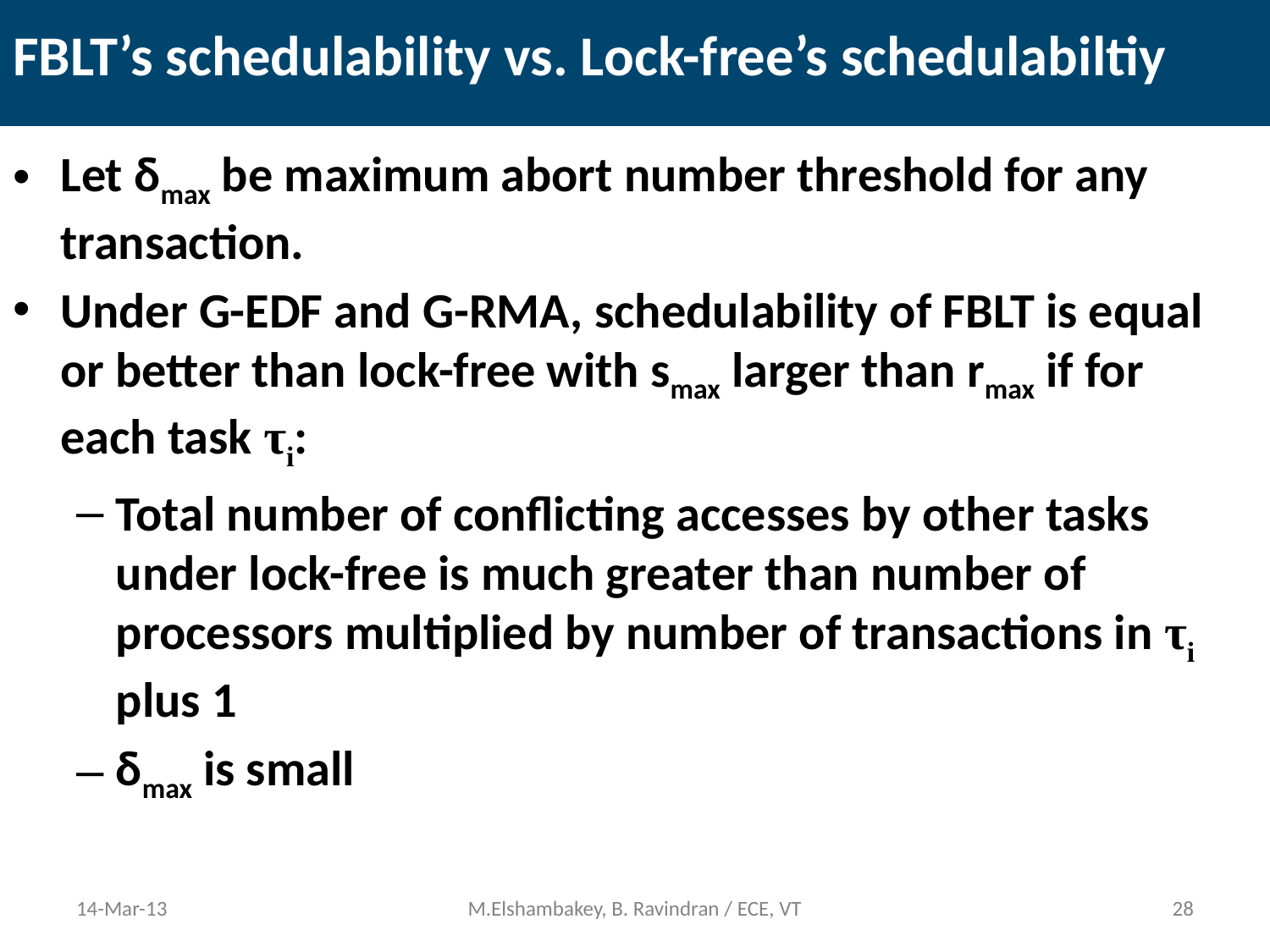

# FBLT’s schedulability vs. Lock-free’s schedulabiltiy
Let δmax be maximum abort number threshold for any transaction.
Under G-EDF and G-RMA, schedulability of FBLT is equal or better than lock-free with smax larger than rmax if for each task τi:
Total number of conflicting accesses by other tasks under lock-free is much greater than number of processors multiplied by number of transactions in τi plus 1
δmax is small
14-Mar-13
M.Elshambakey, B. Ravindran / ECE, VT
28